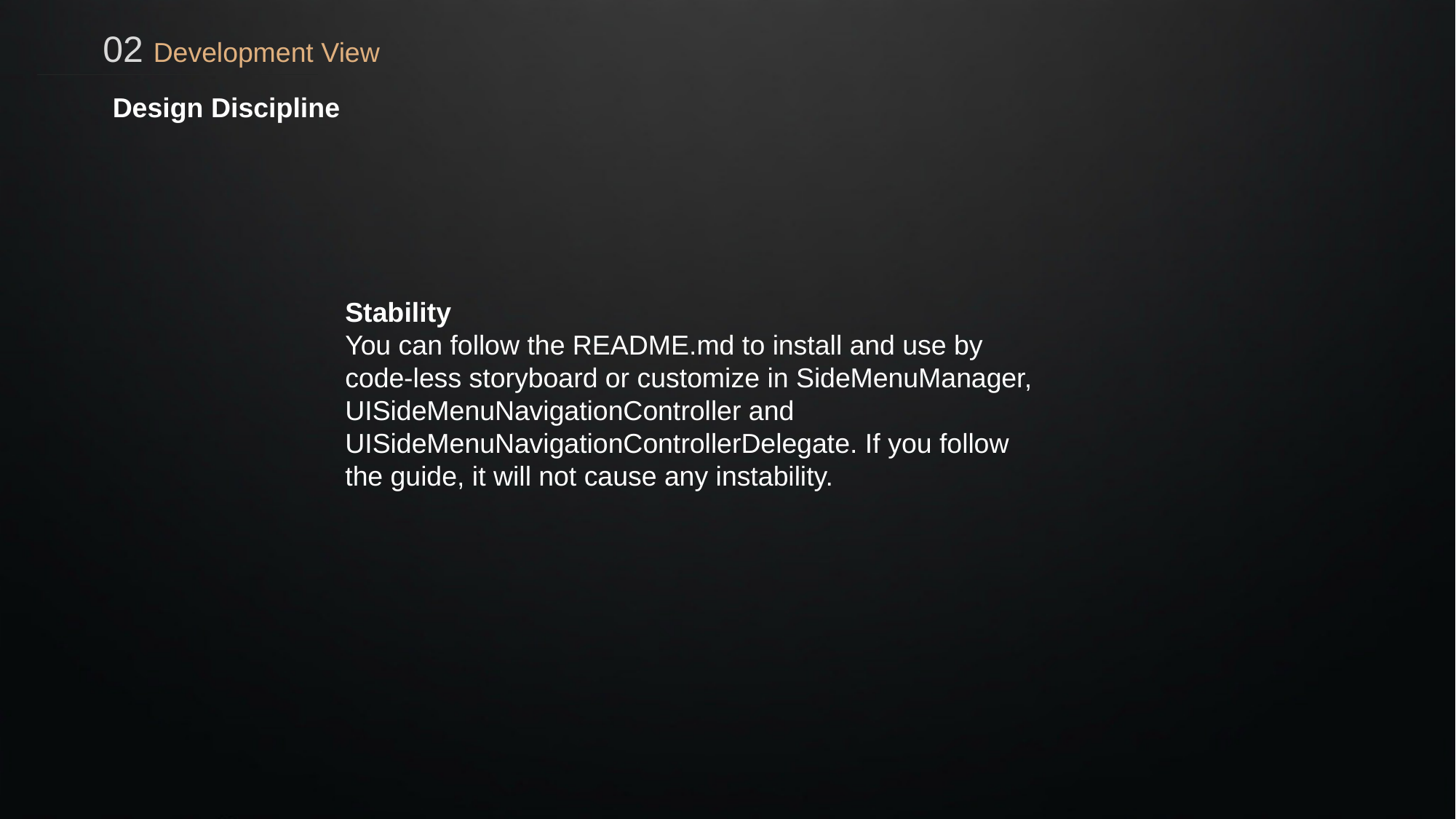

02 Development View
 Design Discipline
Stability
You can follow the README.md to install and use by code-less storyboard or customize in SideMenuManager, UISideMenuNavigationController and UISideMenuNavigationControllerDelegate. If you follow the guide, it will not cause any instability.